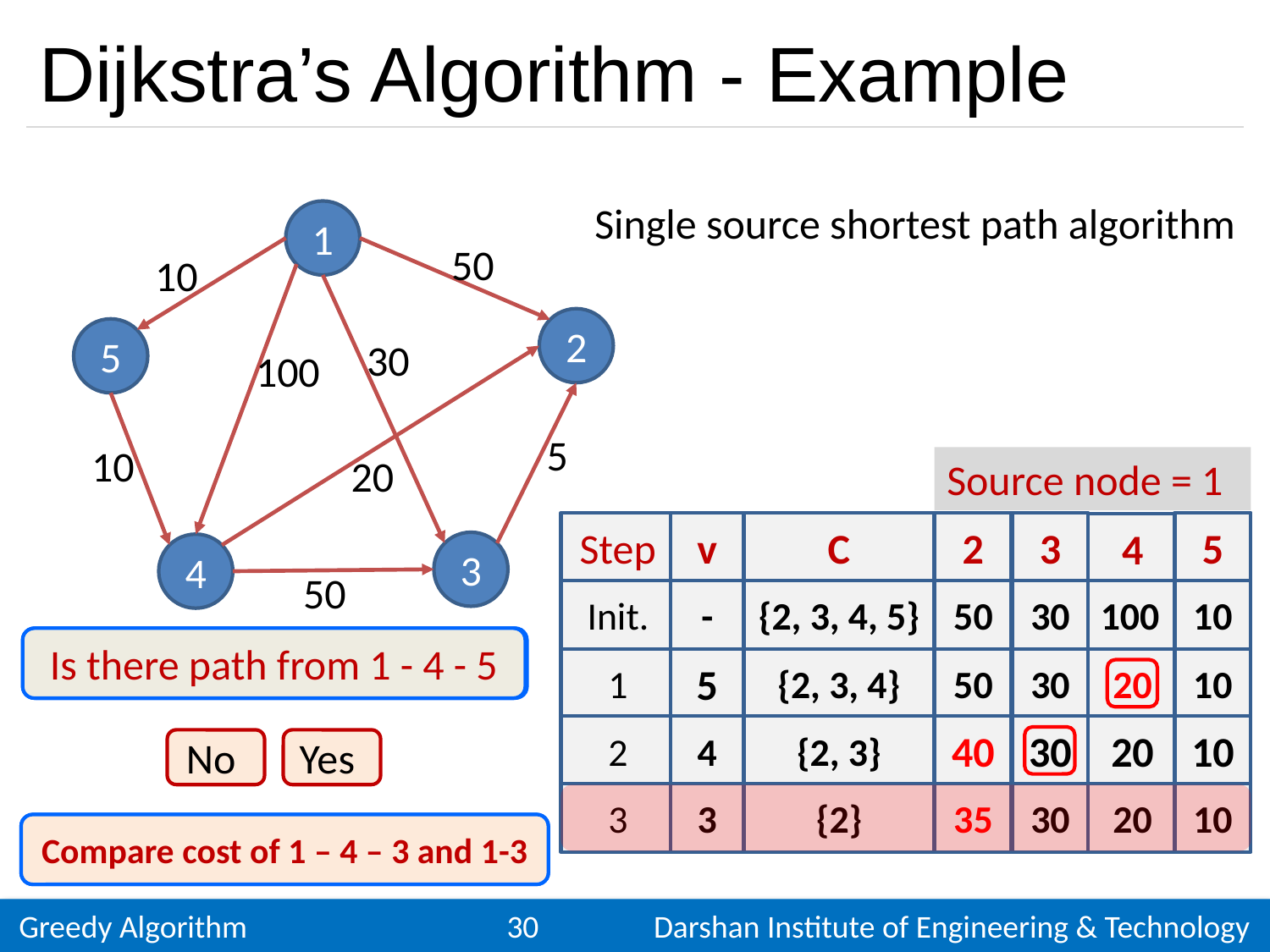

# Dijkstra’s Algorithm - Example
Single source shortest path algorithm
1
50
10
2
5
30
100
5
10
20
Source node = 1
Step
v
C
2
3
5
4
3
4
50
Init.
-
{2, 3, 4, 5}
50
30
100
10
Is there path from 1 - 4 - 5
Is there path from 1 - 4 - 2
Is there path from 1 - 4 - 3
1
5
{2, 3, 4}
50
30
20
10

30
2
4
{2, 3}
40
20
10

No
Yes
3
3
{2}
35
30
20
10

Compare cost of 1 – 4 – 2 and 1-2
Compare cost of 1 – 4 – 3 and 1-3